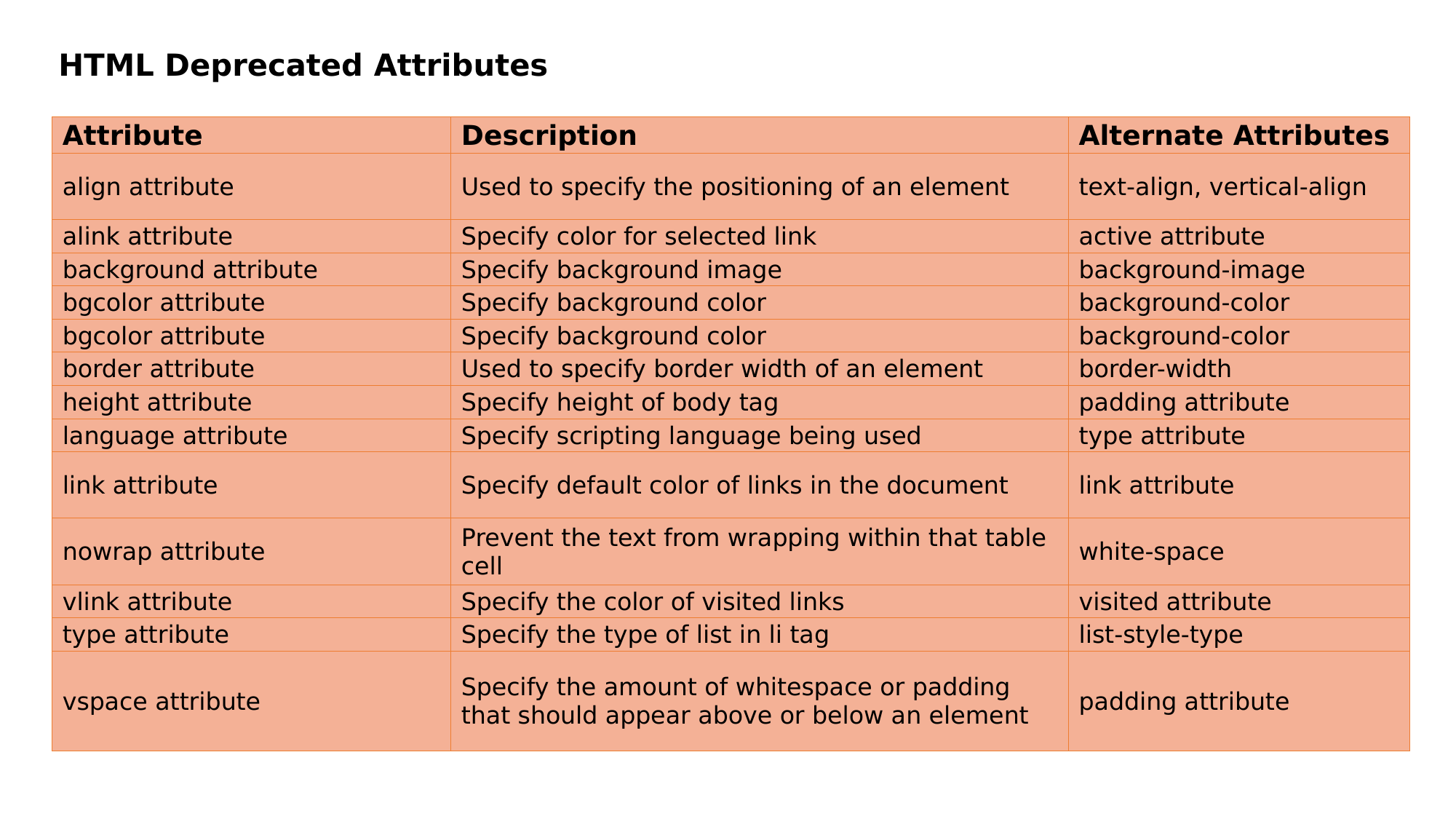

# HTML Deprecated Attributes
| Attribute | Description | Alternate Attributes |
| --- | --- | --- |
| align attribute | Used to specify the positioning of an element | text-align, vertical-align |
| alink attribute | Specify color for selected link | active attribute |
| background attribute | Specify background image | background-image |
| bgcolor attribute | Specify background color | background-color |
| bgcolor attribute | Specify background color | background-color |
| border attribute | Used to specify border width of an element | border-width |
| height attribute | Specify height of body tag | padding attribute |
| language attribute | Specify scripting language being used | type attribute |
| link attribute | Specify default color of links in the document | link attribute |
| nowrap attribute | Prevent the text from wrapping within that table cell | white-space |
| vlink attribute | Specify the color of visited links | visited attribute |
| type attribute | Specify the type of list in li tag | list-style-type |
| vspace attribute | Specify the amount of whitespace or padding that should appear above or below an element | padding attribute |